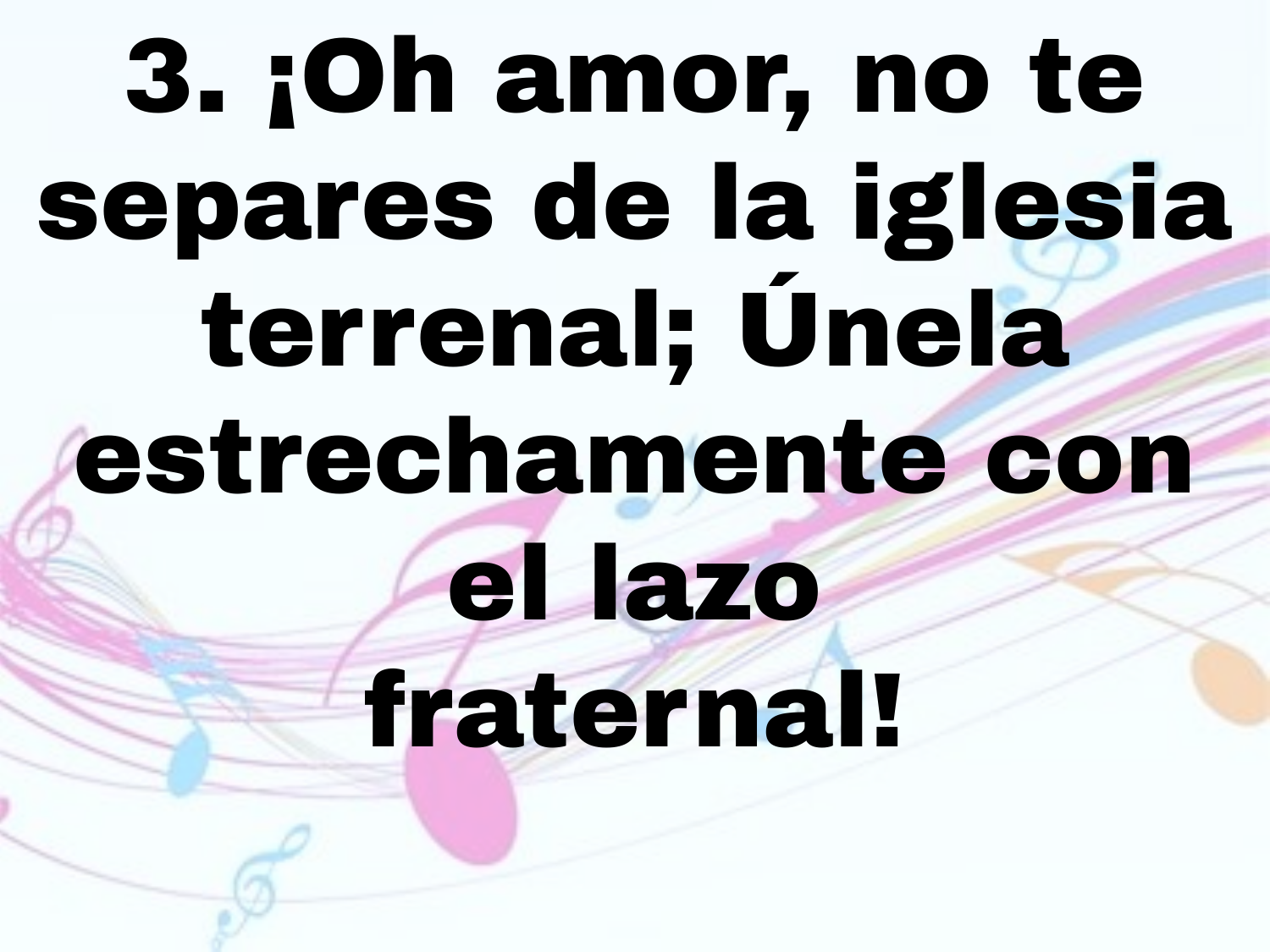

3. ¡Oh amor, no te separes de la iglesia terrenal; Únela estrechamente con el lazo
fraternal!